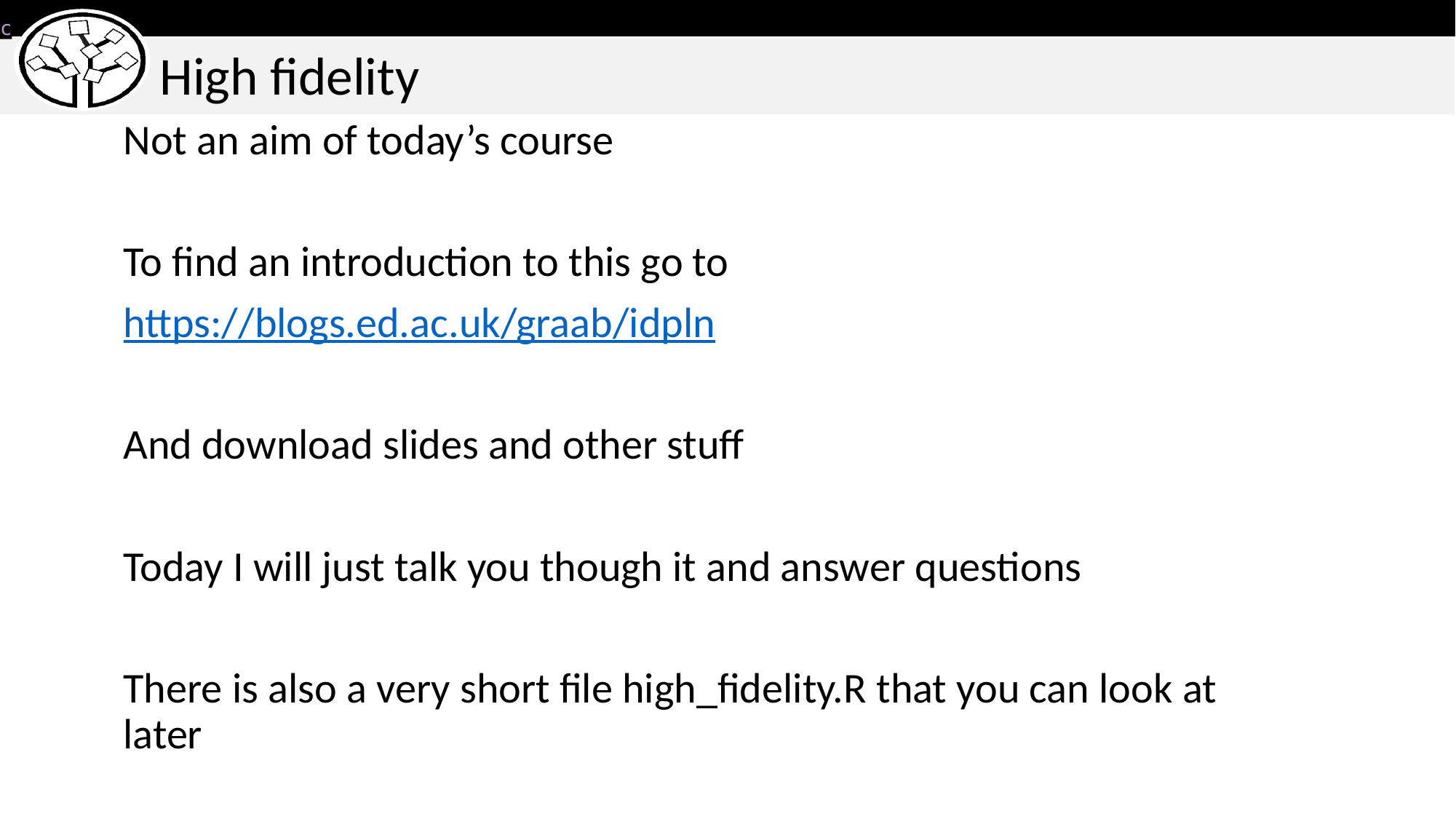

c
# High fidelity
Not an aim of today’s course

To find an introduction to this go to
https://blogs.ed.ac.uk/graab/idpln

And download slides and other stuff

Today I will just talk you though it and answer questions

There is also a very short file high_fidelity.R that you can look at later